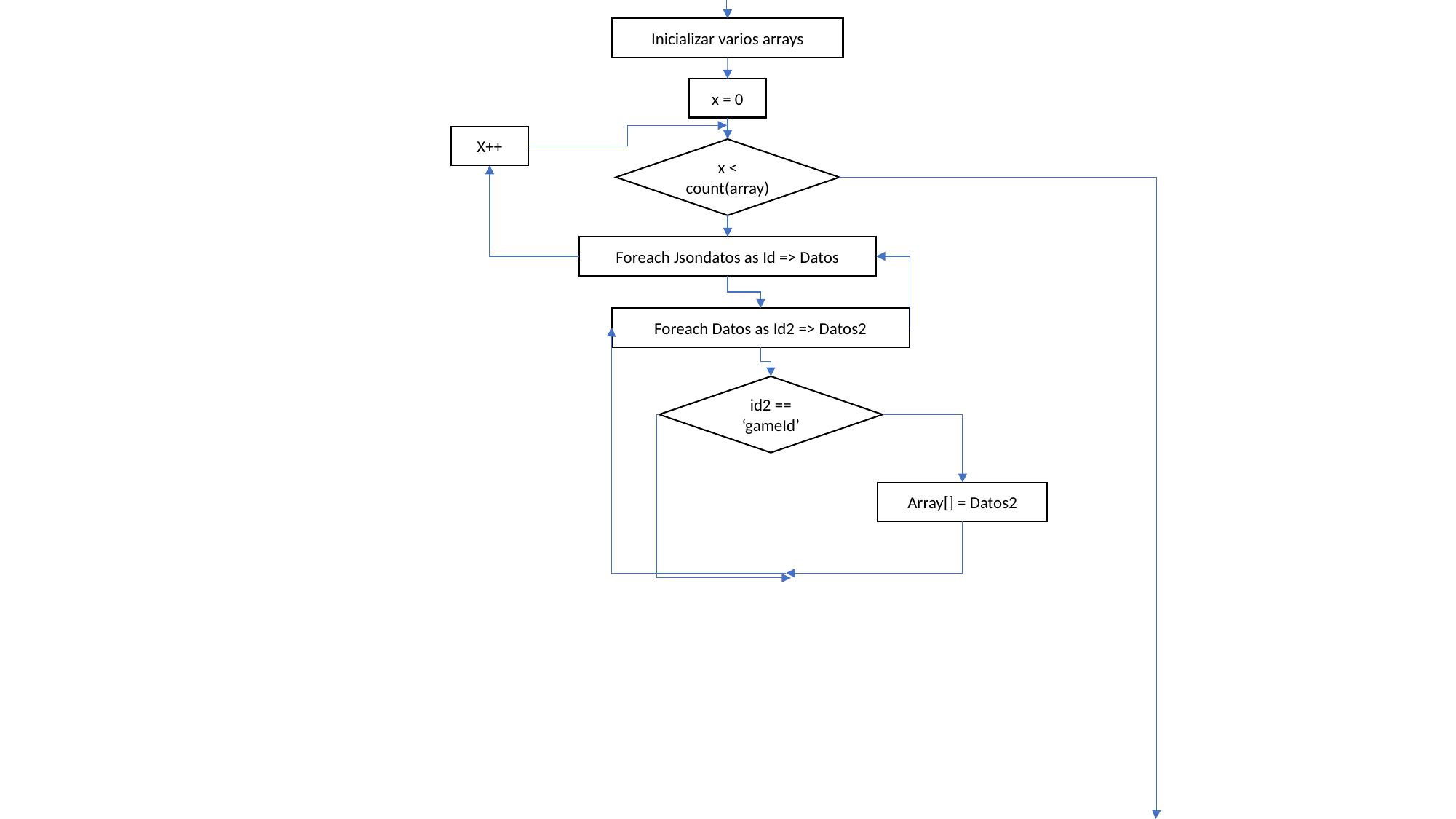

Inicializar varios arrays
x = 0
X++
x < count(array)
Foreach Jsondatos as Id => Datos
Foreach Datos as Id2 => Datos2
id2 == ‘gameId’
Array[] = Datos2